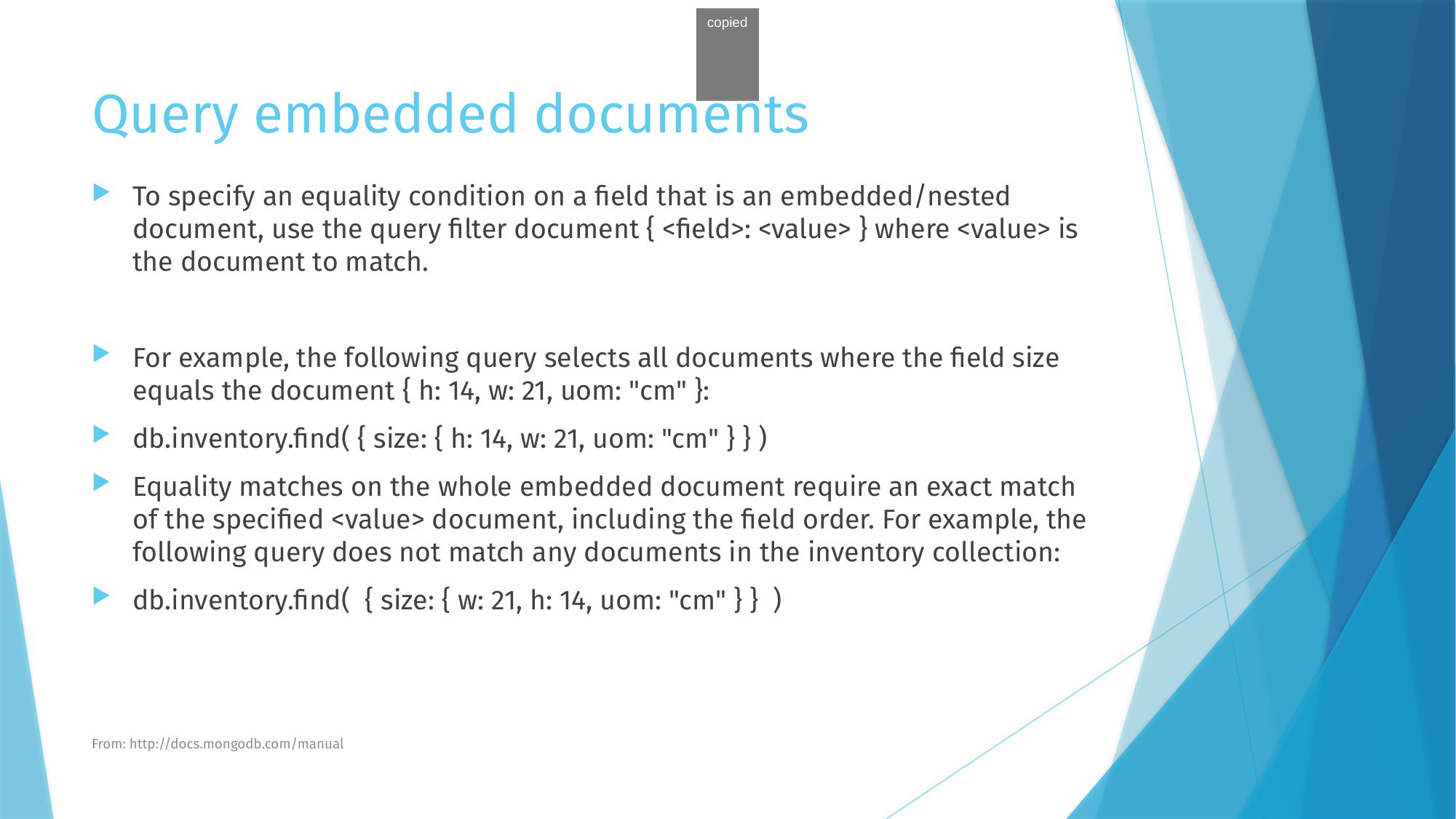

copied

# Query embedded documents
To specify an equality condition on a field that is an embedded/nested document, use the query filter document { <field>: <value> } where <value> is the document to match.

For example, the following query selects all documents where the field size equals the document { h: 14, w: 21, uom: "cm" }:
db.inventory.find( { size: { h: 14, w: 21, uom: "cm" } } )
Equality matches on the whole embedded document require an exact match of the specified <value> document, including the field order. For example, the following query does not match any documents in the inventory collection:
db.inventory.find(  { size: { w: 21, h: 14, uom: "cm" } }  )
From: http://docs.mongodb.com/manual